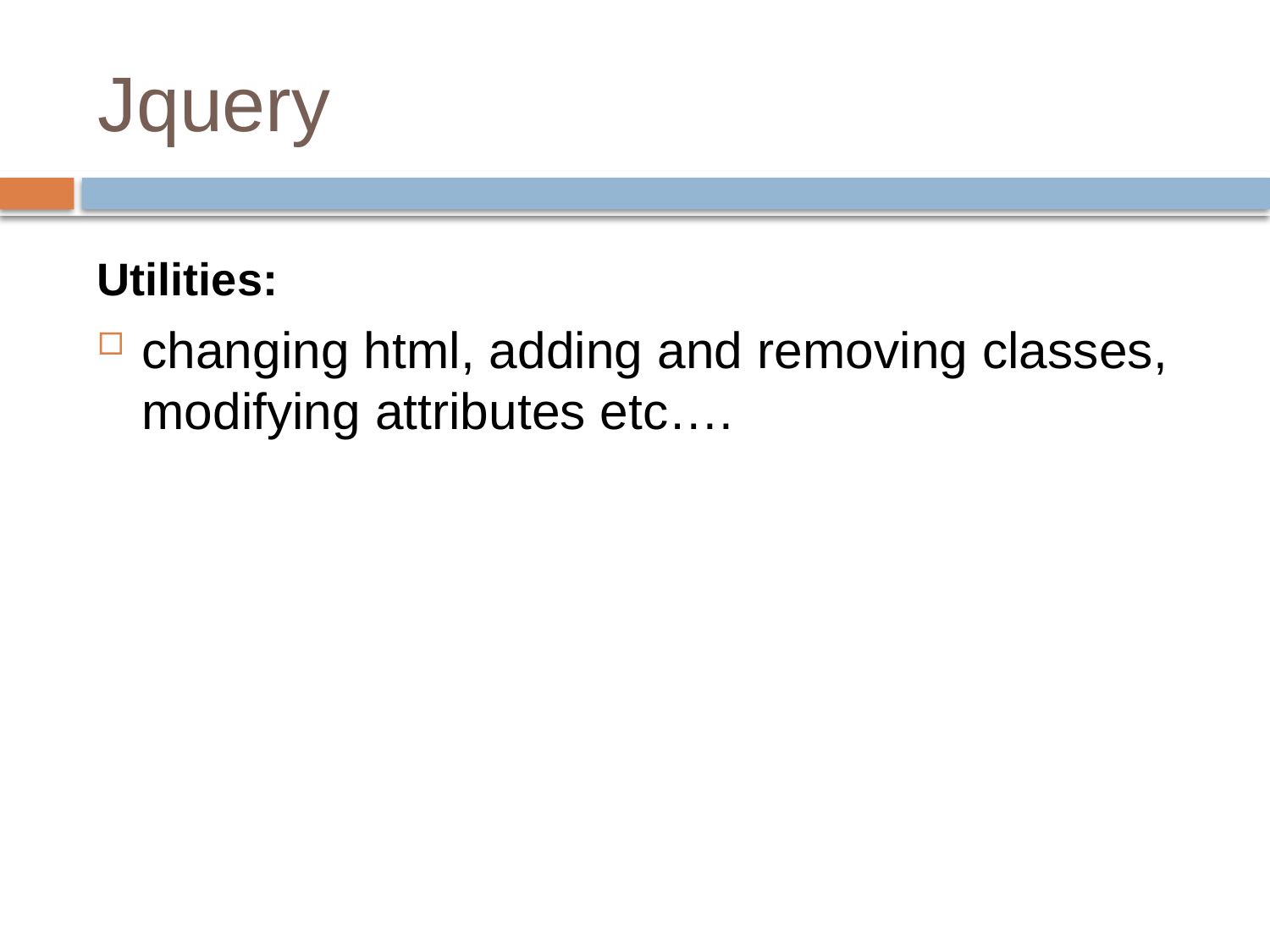

# Jquery
Utilities:
changing html, adding and removing classes, modifying attributes etc….